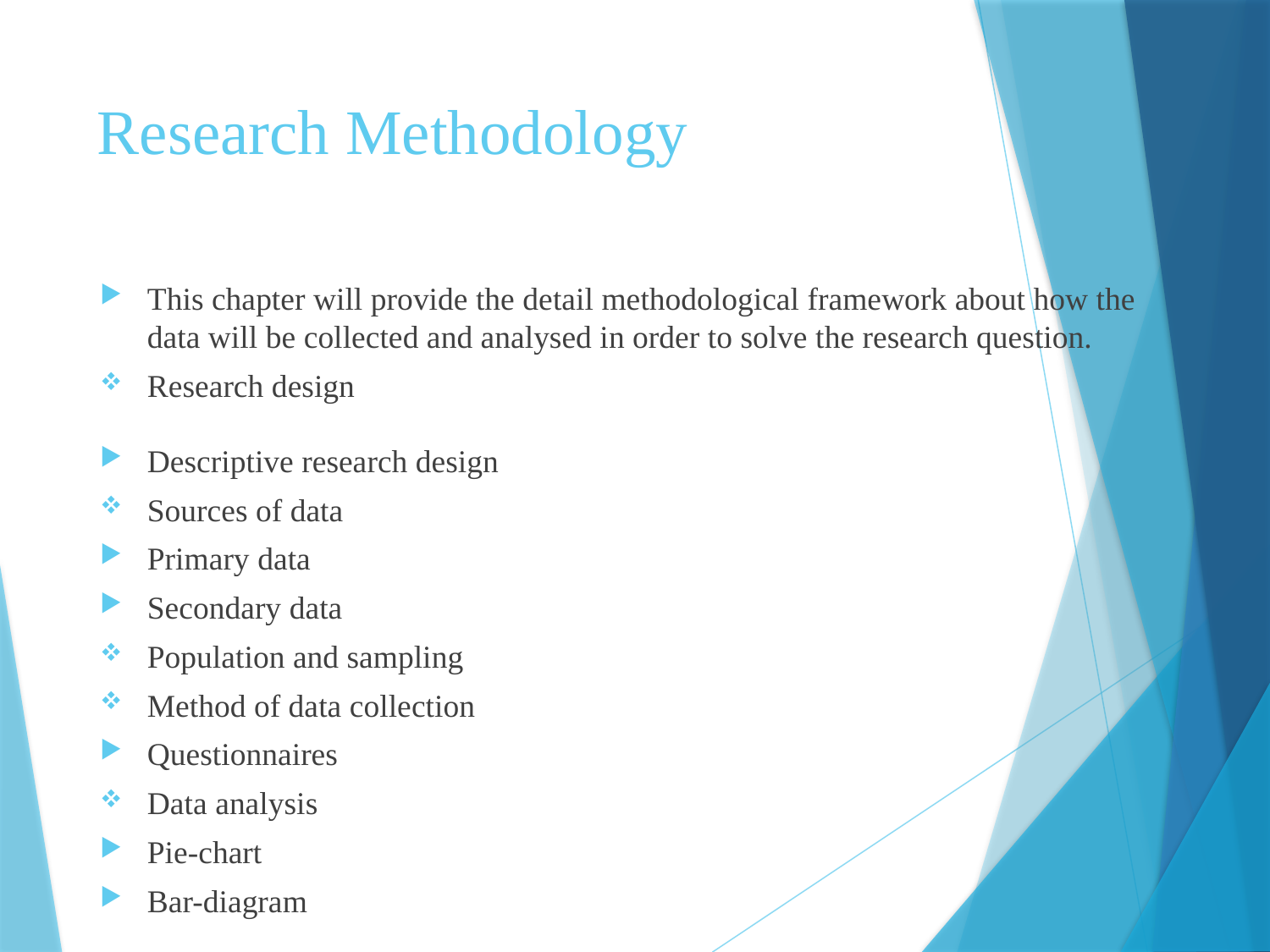

# Research Methodology
This chapter will provide the detail methodological framework about how the data will be collected and analysed in order to solve the research question.
Research design
Descriptive research design
Sources of data
Primary data
Secondary data
Population and sampling
Method of data collection
Questionnaires
Data analysis
Pie-chart
Bar-diagram